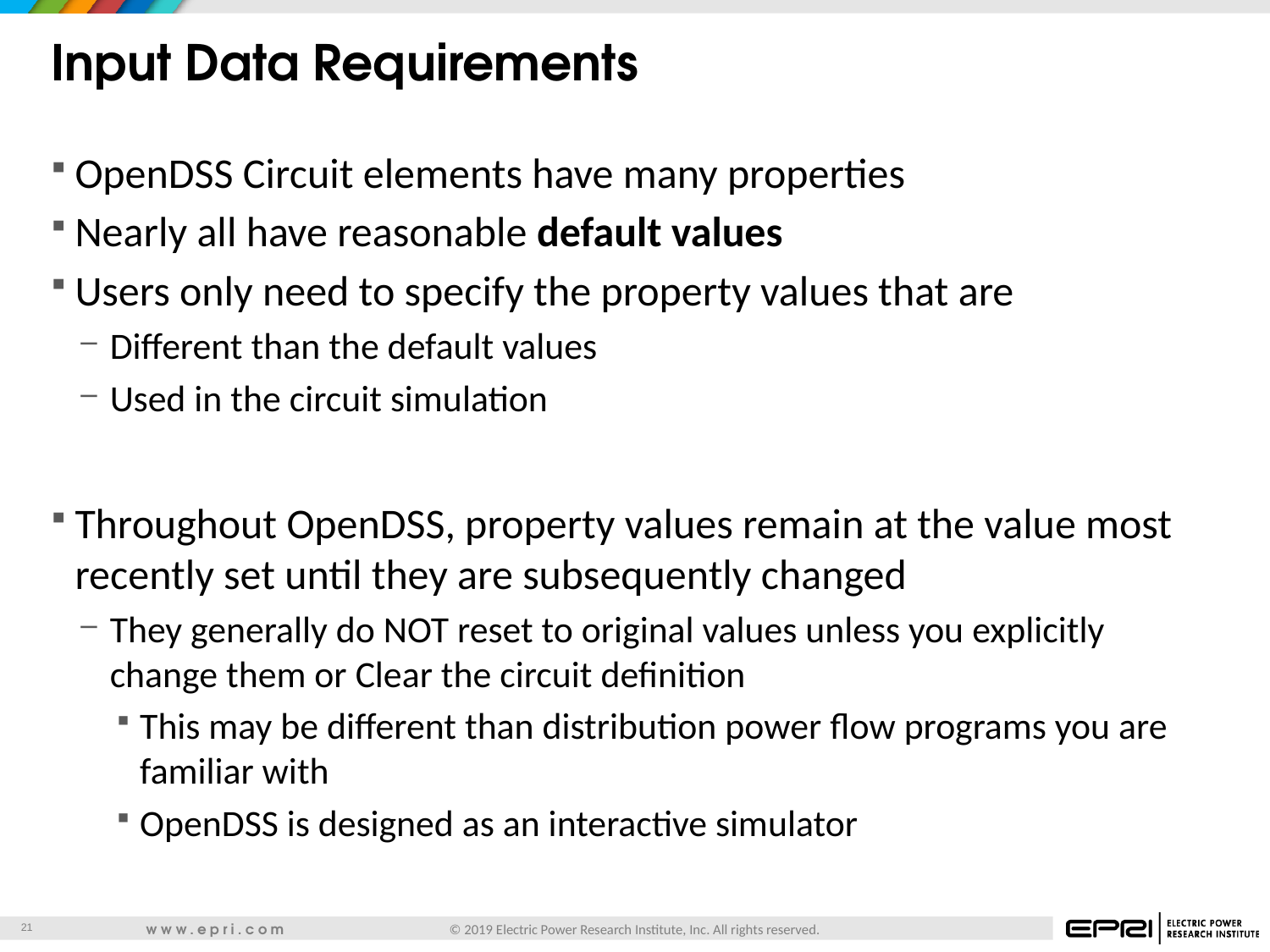

# Input Data Requirements
OpenDSS Circuit elements have many properties
Nearly all have reasonable default values
Users only need to specify the property values that are
Different than the default values
Used in the circuit simulation

Throughout OpenDSS, property values remain at the value most recently set until they are subsequently changed
They generally do NOT reset to original values unless you explicitly change them or Clear the circuit definition
This may be different than distribution power flow programs you are familiar with
OpenDSS is designed as an interactive simulator